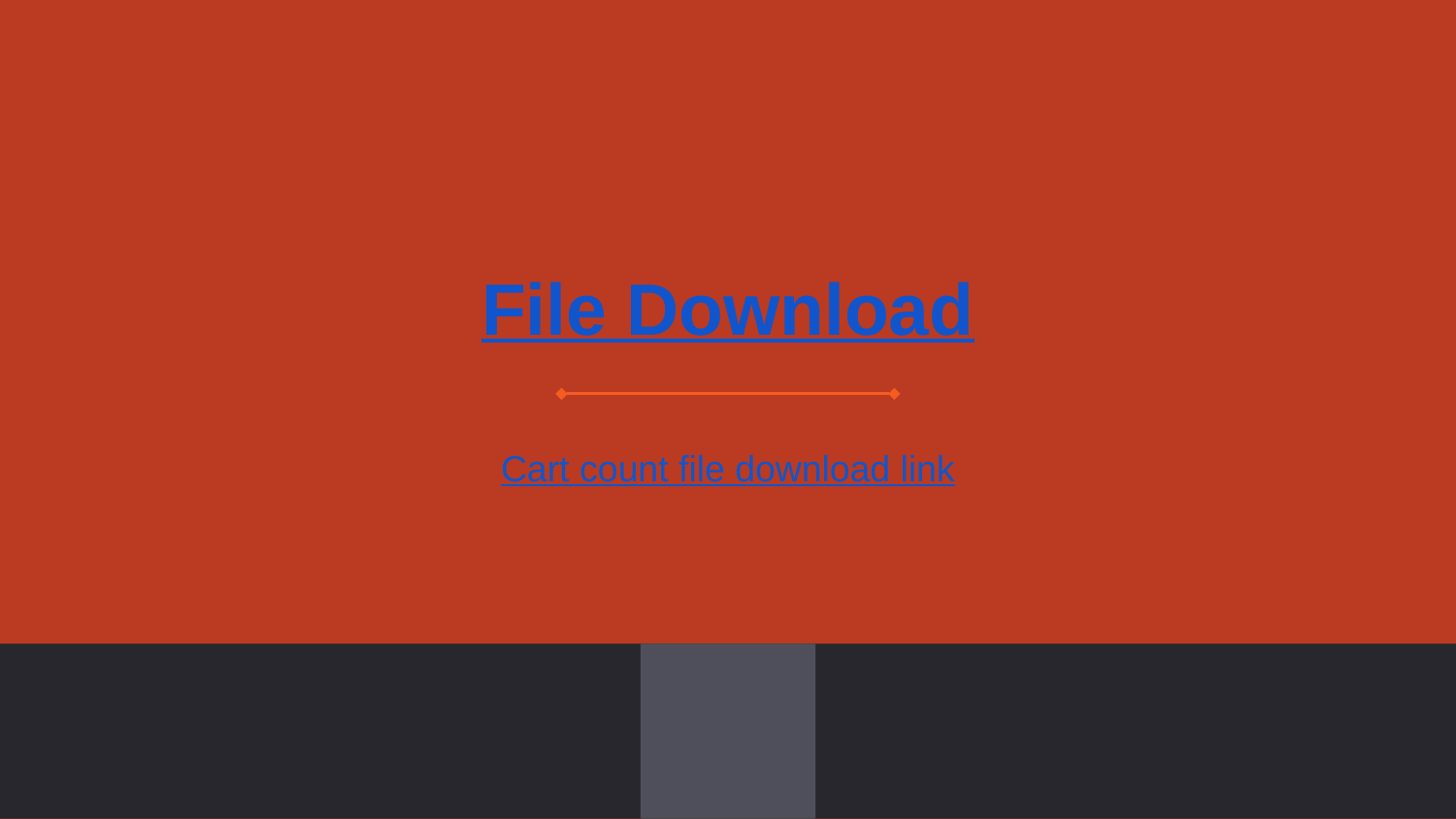

# File Download
Cart count file download link